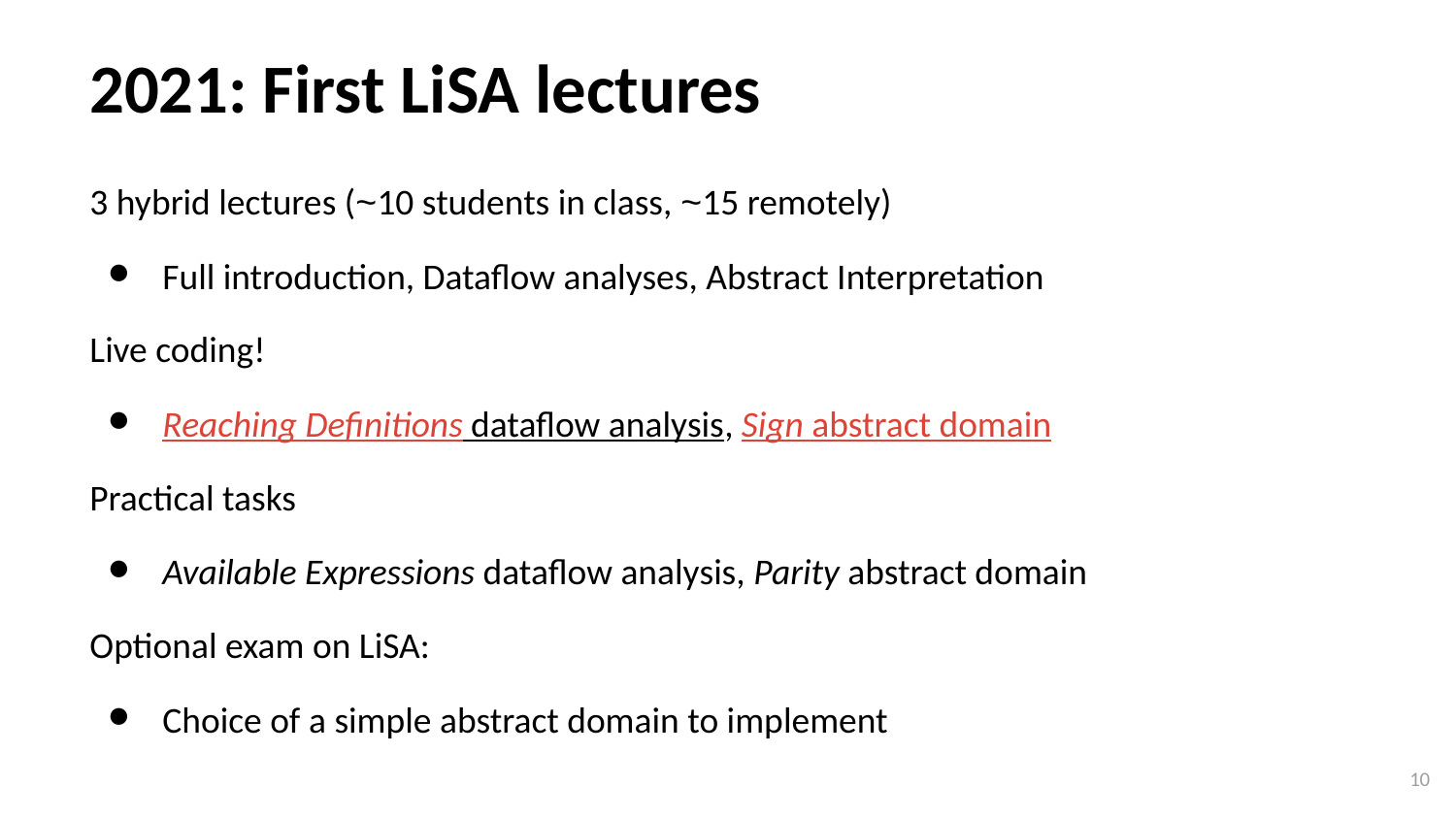

# 2021: First LiSA lectures
3 hybrid lectures (~10 students in class, ~15 remotely)
Full introduction, Dataflow analyses, Abstract Interpretation
Live coding!
Reaching Definitions dataflow analysis, Sign abstract domain
Practical tasks
Available Expressions dataflow analysis, Parity abstract domain
Optional exam on LiSA:
Choice of a simple abstract domain to implement
10